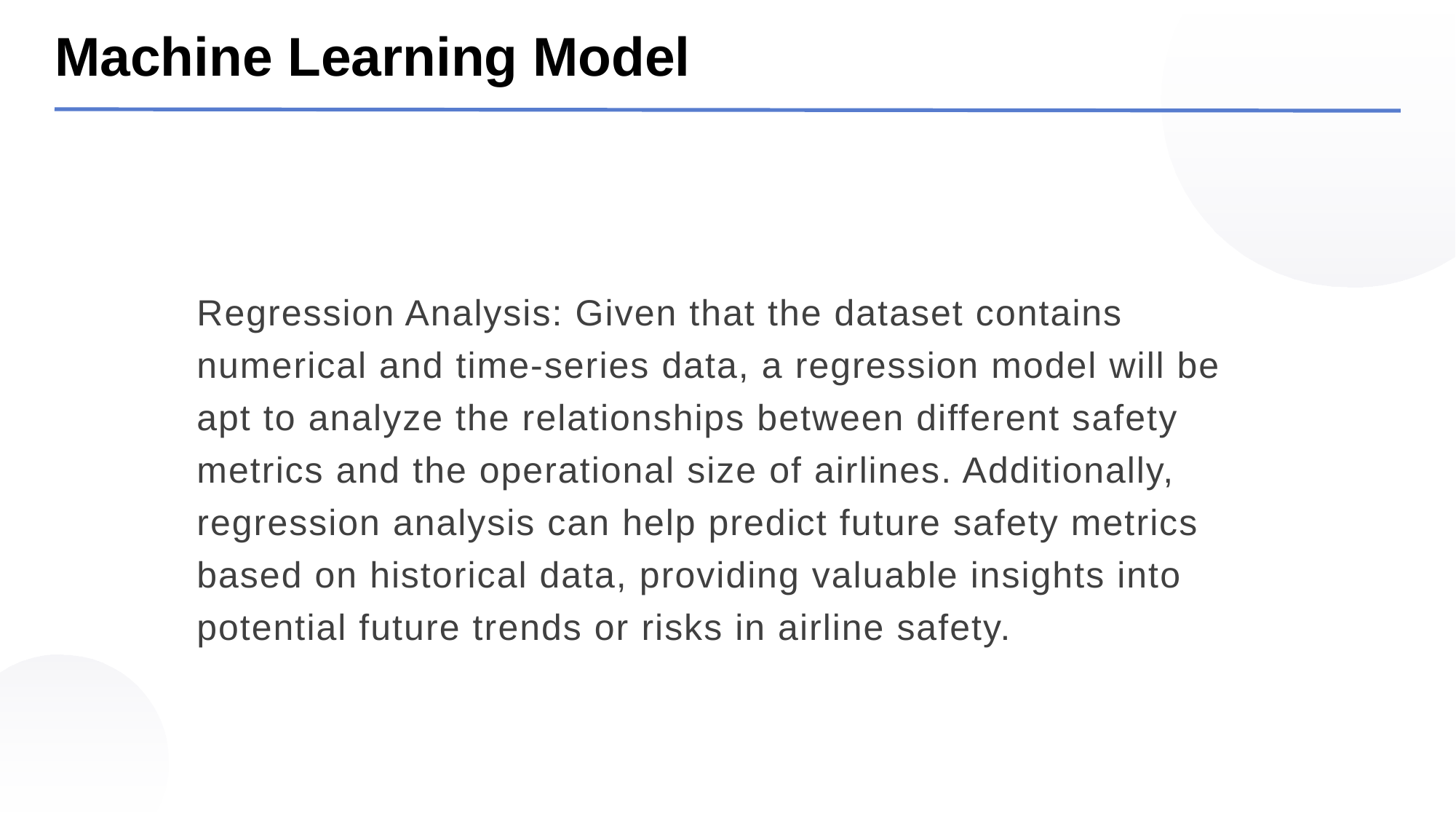

Machine Learning Model
Regression Analysis: Given that the dataset contains numerical and time-series data, a regression model will be apt to analyze the relationships between different safety metrics and the operational size of airlines. Additionally, regression analysis can help predict future safety metrics based on historical data, providing valuable insights into potential future trends or risks in airline safety.